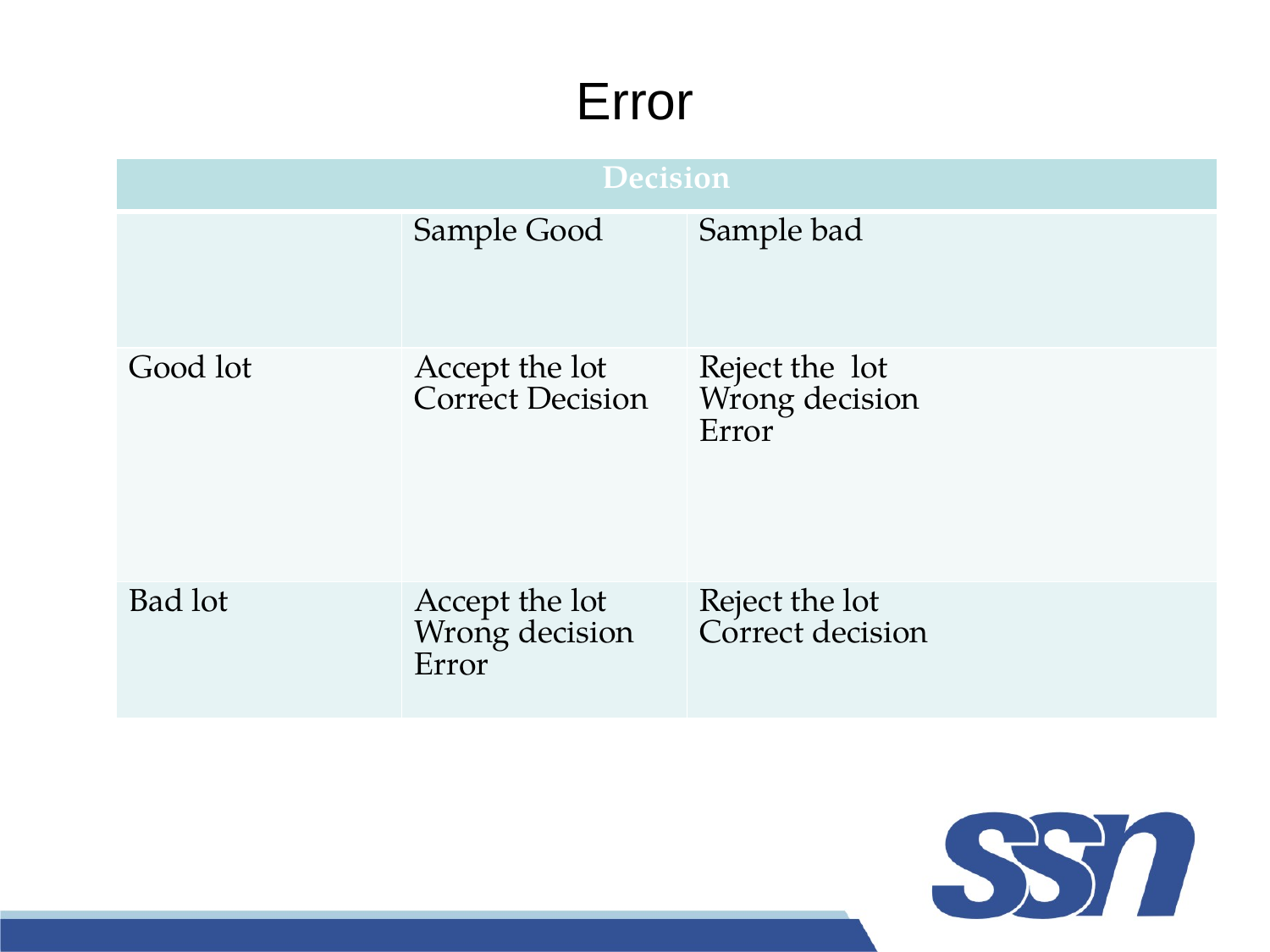

# Error
| Decision |  |  |
| --- | --- | --- |
|  | Sample Good | Sample bad |
| Good lot | Accept the lot Correct Decision | Reject the lot Wrong decision Error |
| Bad lot | Accept the lot Wrong decision Error | Reject the lot Correct decision |